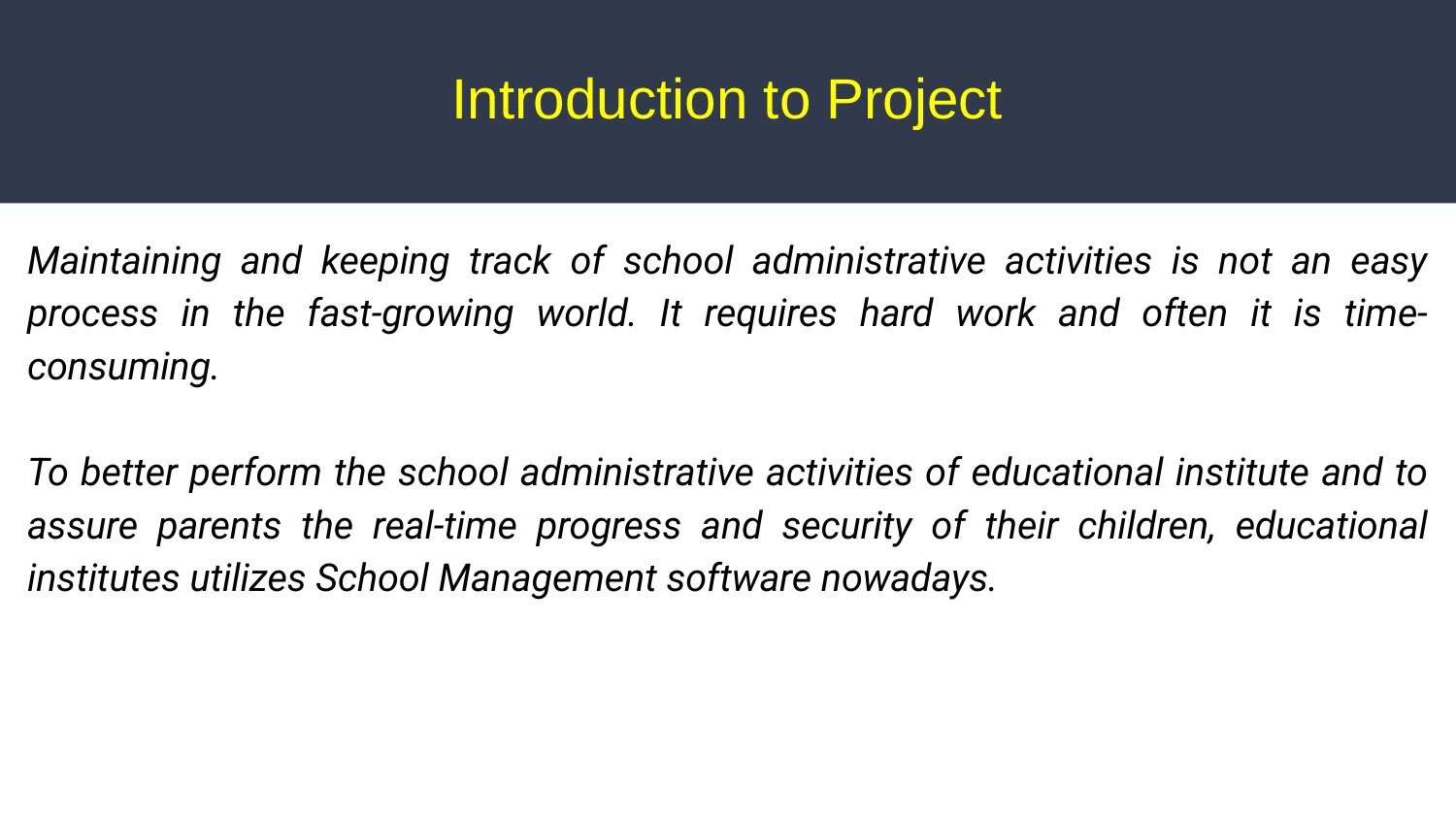

# Introduction to Project

Maintaining and keeping track of school administrative activities is not an easy process in the fast-growing world. It requires hard work and often it is time-consuming.

To better perform the school administrative activities of educational institute and to assure parents the real-time progress and security of their children, educational institutes utilizes School Management software nowadays.

r Rates